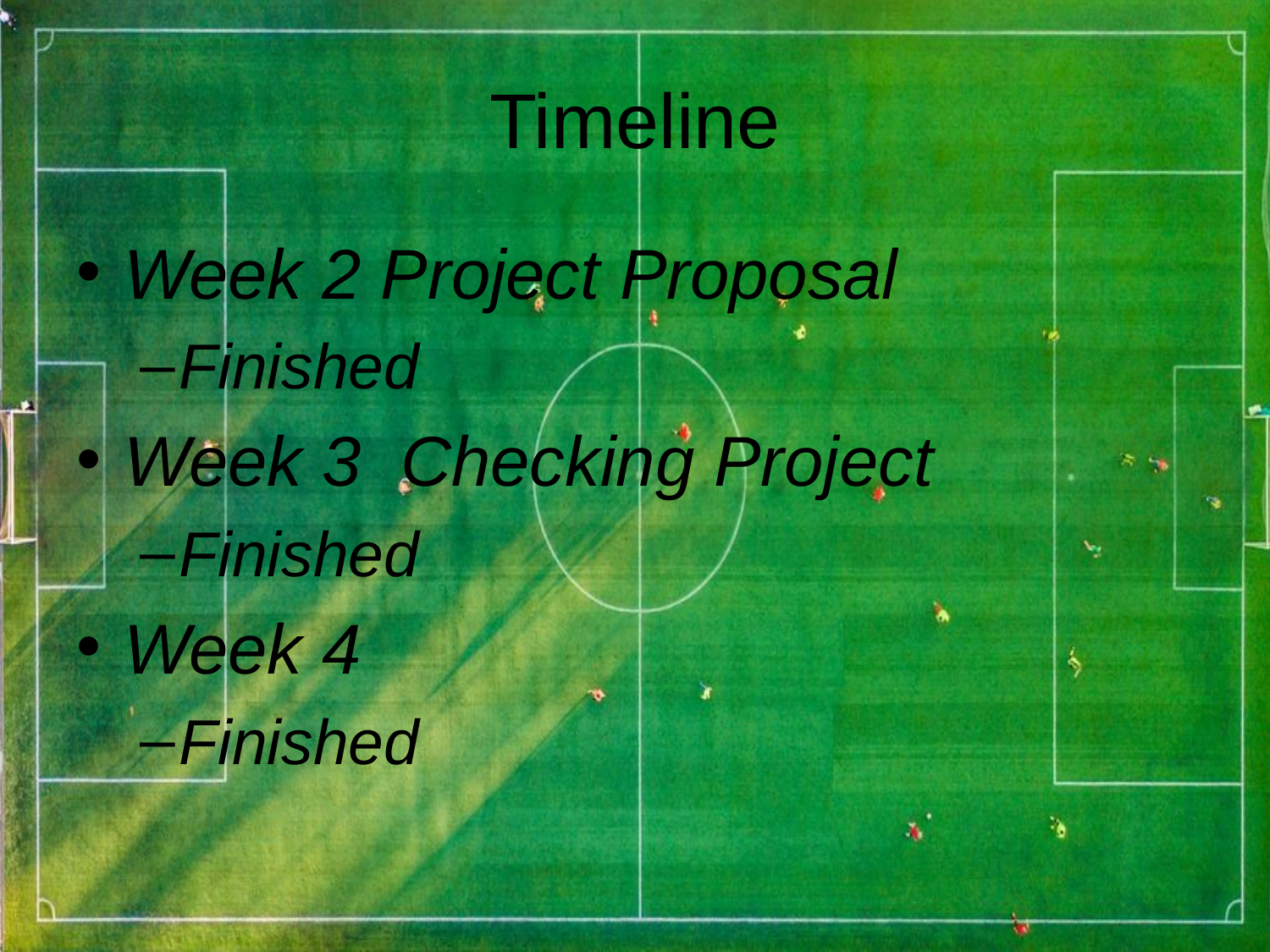

# Timeline
Week 2 Project Proposal
Finished
Week 3  Checking Project
Finished
Week 4
Finished